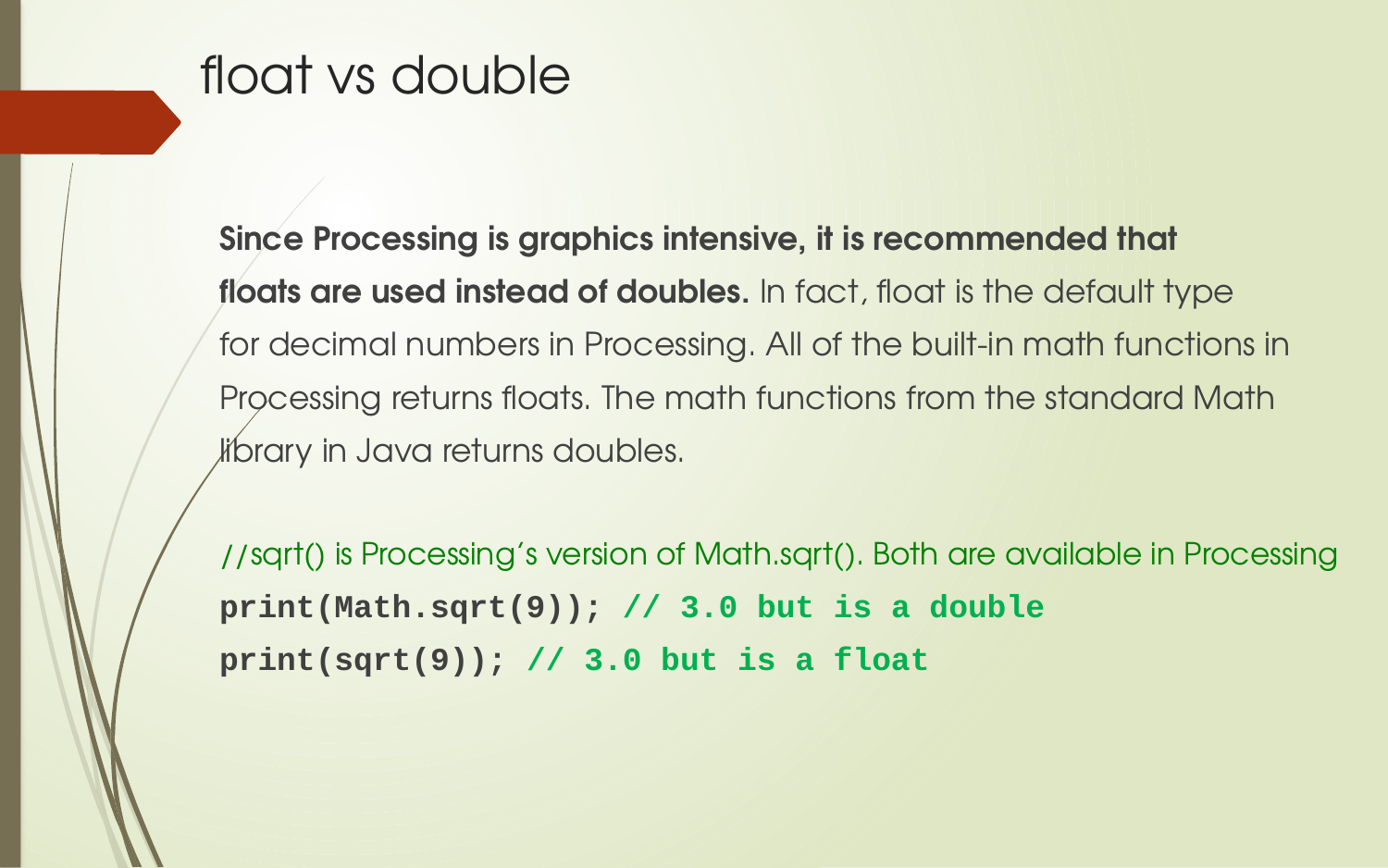

# float vs double

Since Processing is graphics intensive, it is recommended that
floats are used instead of doubles. In fact, float is the default type
for decimal numbers in Processing. All of the built-in math functions in
Processing returns floats. The math functions from the standard Math
library in Java returns doubles.

//sqrt() is Processing’s version of Math.sqrt(). Both are available in Processing
print(Math.sqrt(9)); // 3.0 but is a double
print(sqrt(9)); // 3.0 but is a float